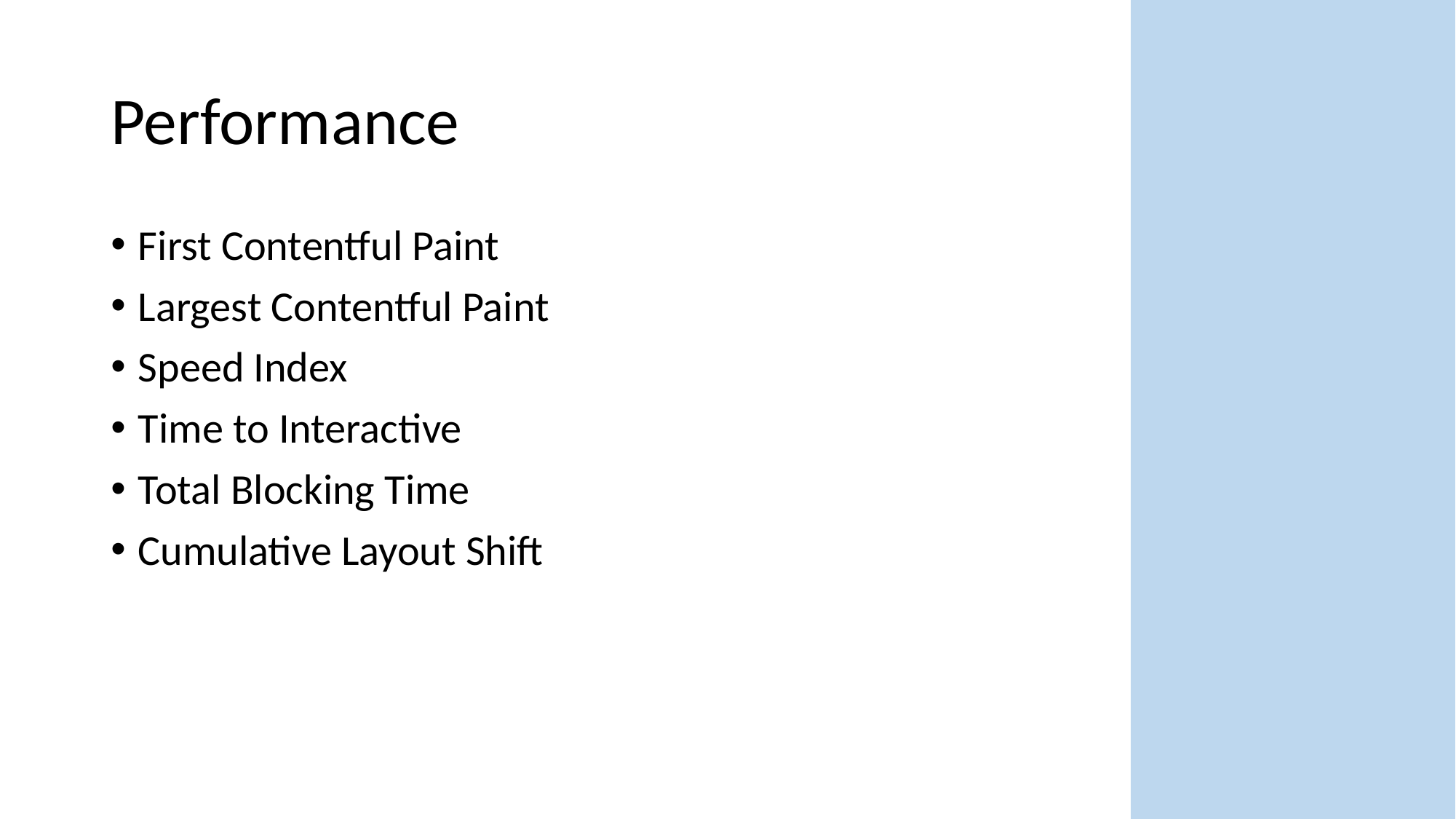

# Performance
First Contentful Paint
Largest Contentful Paint
Speed Index
Time to Interactive
Total Blocking Time
Cumulative Layout Shift